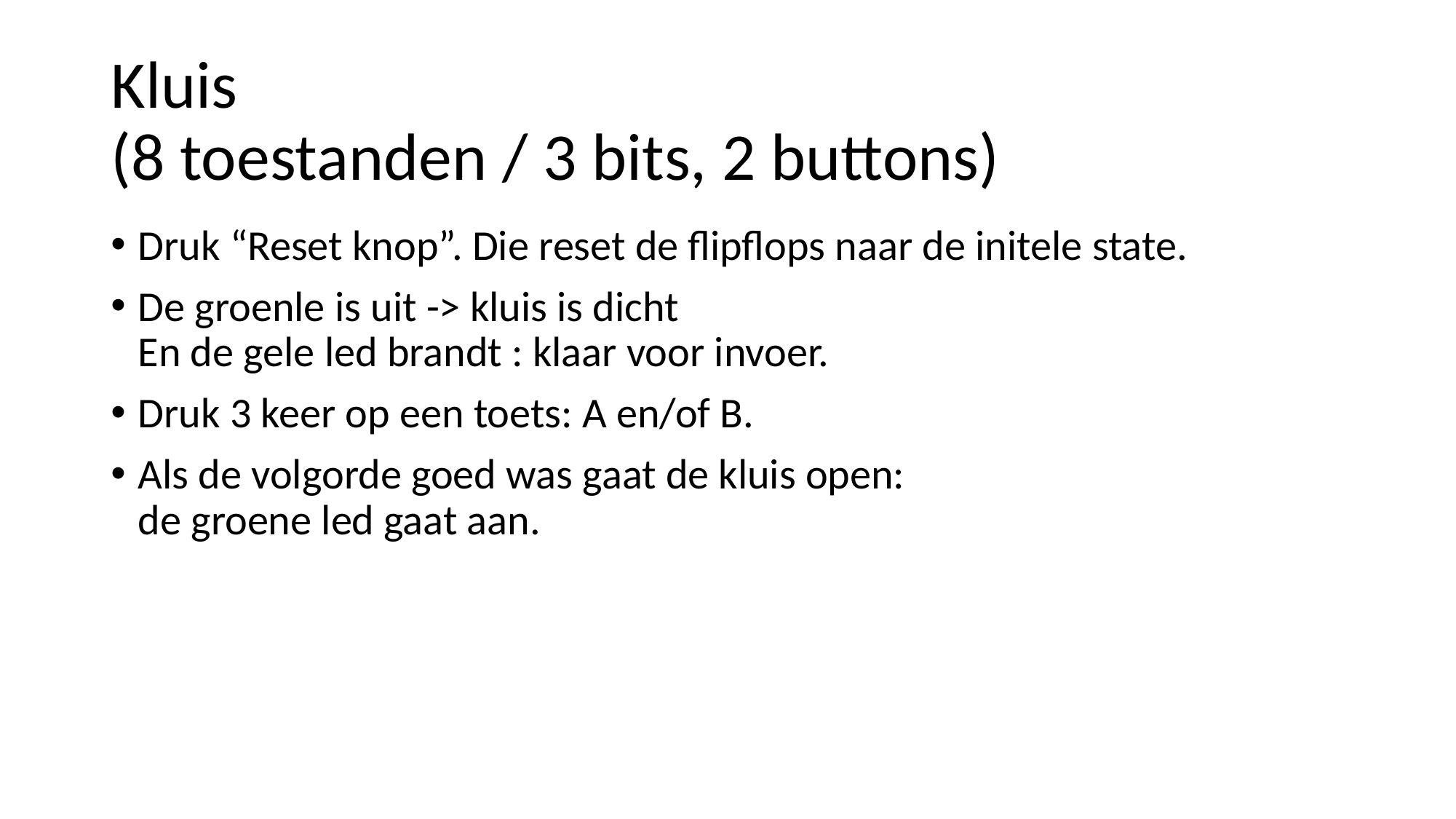

# Kluis (8 toestanden / 3 bits, 2 buttons)
Druk “Reset knop”. Die reset de flipflops naar de initele state.
De groenle is uit -> kluis is dicht
En de gele led brandt : klaar voor invoer.
Druk 3 keer op een toets: A en/of B.
Als de volgorde goed was gaat de kluis open:
de groene led gaat aan.